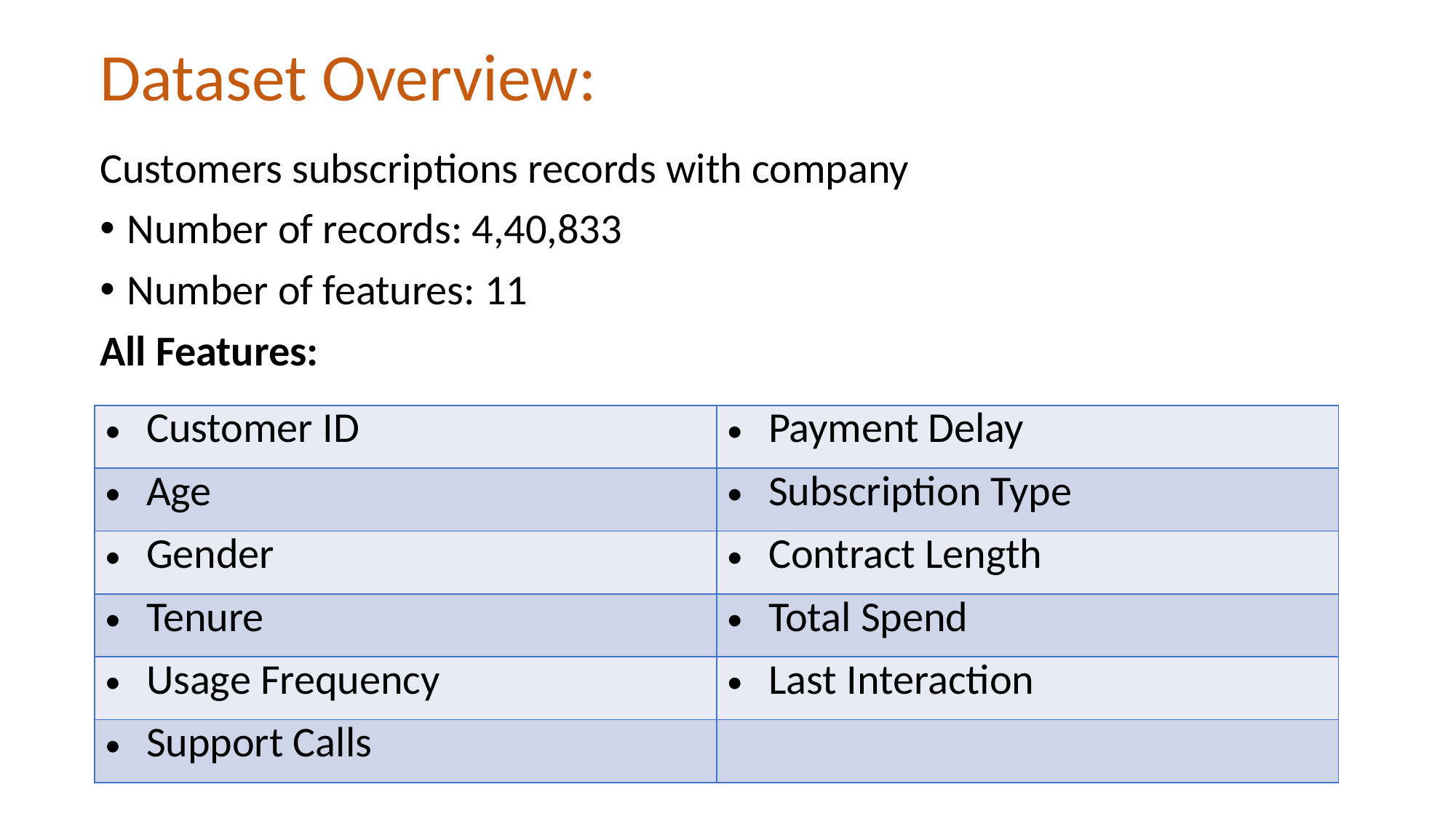

# Dataset Overview:
Customers subscriptions records with company
Number of records: 4,40,833
Number of features: 11
All Features:

| Customer ID | Payment Delay |
| --- | --- |
| Age | Subscription Type |
| Gender | Contract Length |
| Tenure | Total Spend |
| Usage Frequency | Last Interaction |
| Support Calls |  |